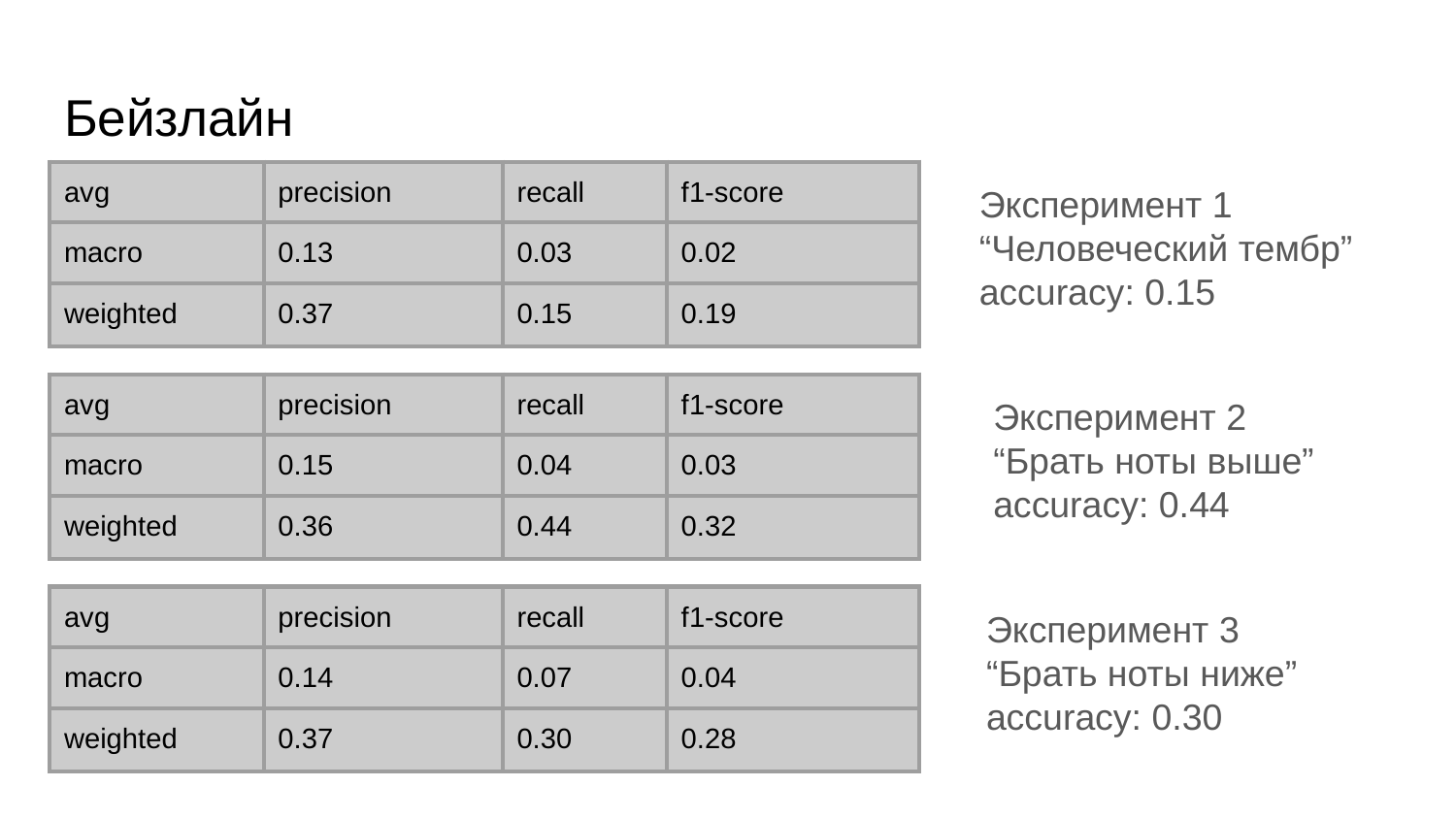

# Бейзлайн
| avg | precision | recall | f1-score |
| --- | --- | --- | --- |
| macro | 0.13 | 0.03 | 0.02 |
| weighted | 0.37 | 0.15 | 0.19 |
Эксперимент 1
“Человеческий тембр”
accuracy: 0.15
| avg | precision | recall | f1-score |
| --- | --- | --- | --- |
| macro | 0.15 | 0.04 | 0.03 |
| weighted | 0.36 | 0.44 | 0.32 |
Эксперимент 2
“Брать ноты выше”
accuracy: 0.44
| avg | precision | recall | f1-score |
| --- | --- | --- | --- |
| macro | 0.14 | 0.07 | 0.04 |
| weighted | 0.37 | 0.30 | 0.28 |
Эксперимент 3
“Брать ноты ниже”
accuracy: 0.30